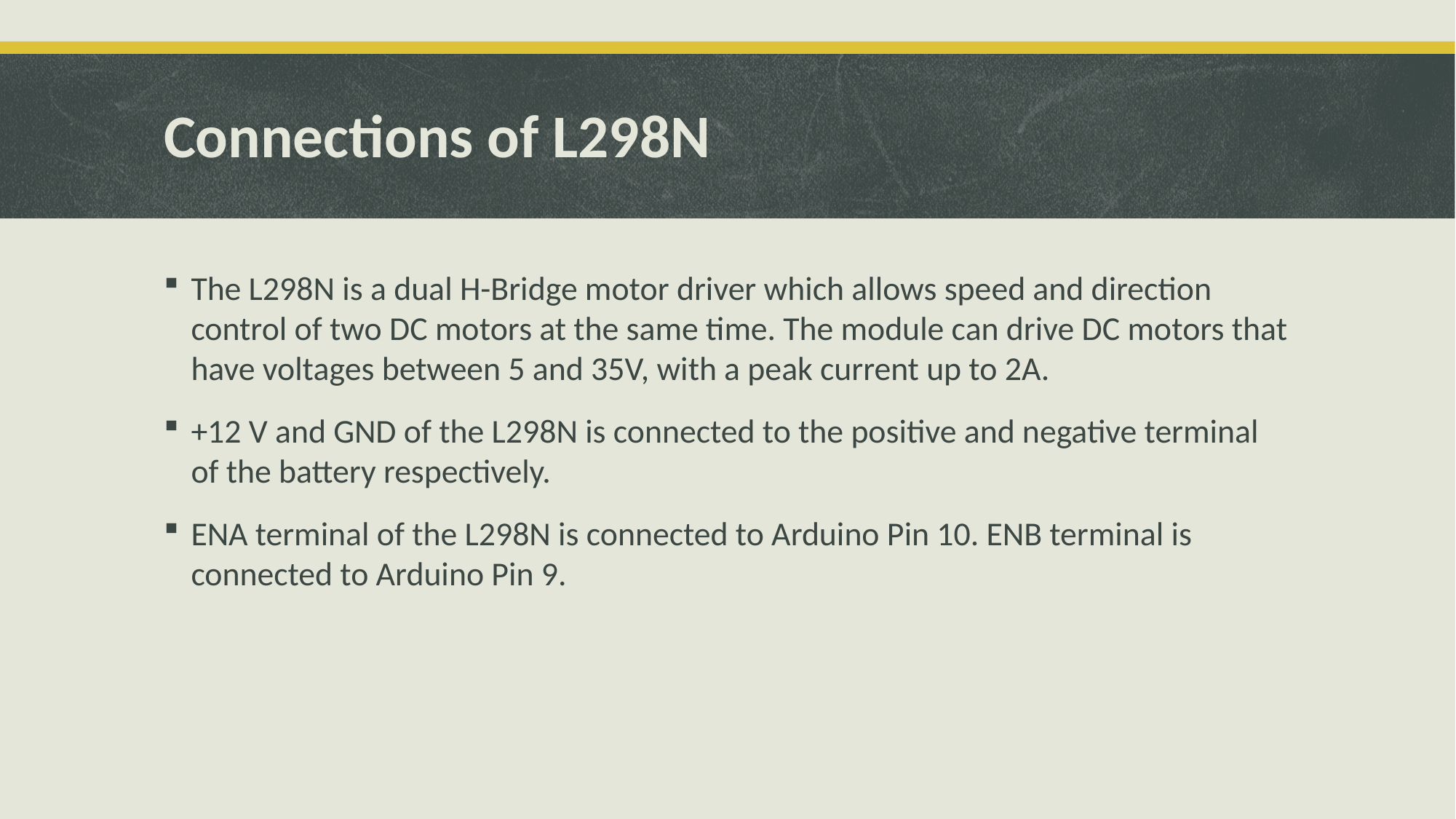

# Connections of L298N
The L298N is a dual H-Bridge motor driver which allows speed and direction control of two DC motors at the same time. The module can drive DC motors that have voltages between 5 and 35V, with a peak current up to 2A.
+12 V and GND of the L298N is connected to the positive and negative terminal of the battery respectively.
ENA terminal of the L298N is connected to Arduino Pin 10. ENB terminal is connected to Arduino Pin 9.